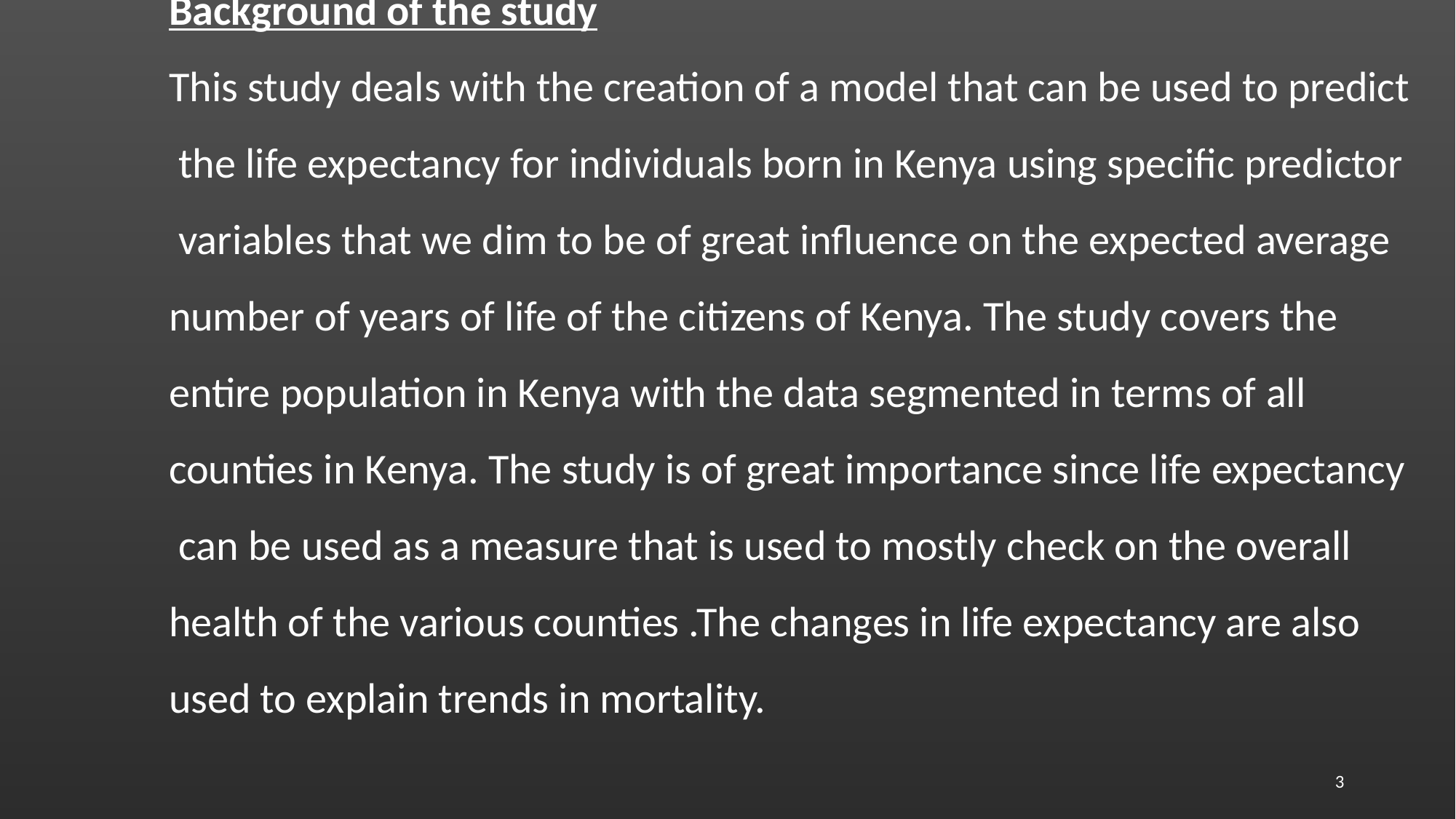

Background of the study
This study deals with the creation of a model that can be used to predict
 the life expectancy for individuals born in Kenya using specific predictor
 variables that we dim to be of great influence on the expected average
number of years of life of the citizens of Kenya. The study covers the
entire population in Kenya with the data segmented in terms of all
counties in Kenya. The study is of great importance since life expectancy
 can be used as a measure that is used to mostly check on the overall
health of the various counties .The changes in life expectancy are also
used to explain trends in mortality.

3